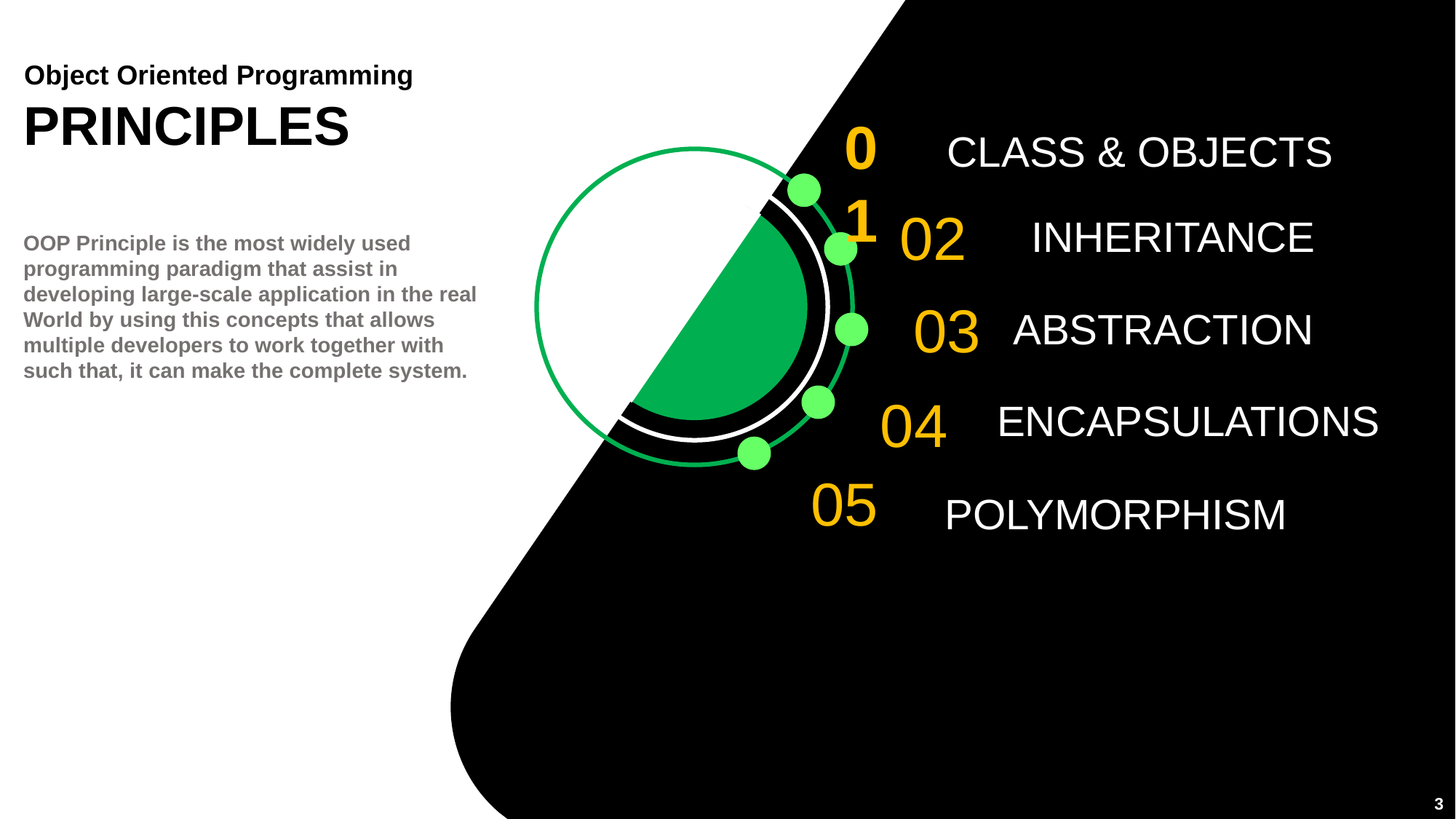

Object Oriented Programming
# PRINCIPLES
01
CLASS & OBJECTS

02
INHERITANCE
OOP Principle is the most widely used programming paradigm that assist in developing large-scale application in the real World by using this concepts that allows multiple developers to work together with such that, it can make the complete system.

03
ABSTRACTION

04

ENCAPSULATIONS

05
POLYMORPHISM
3